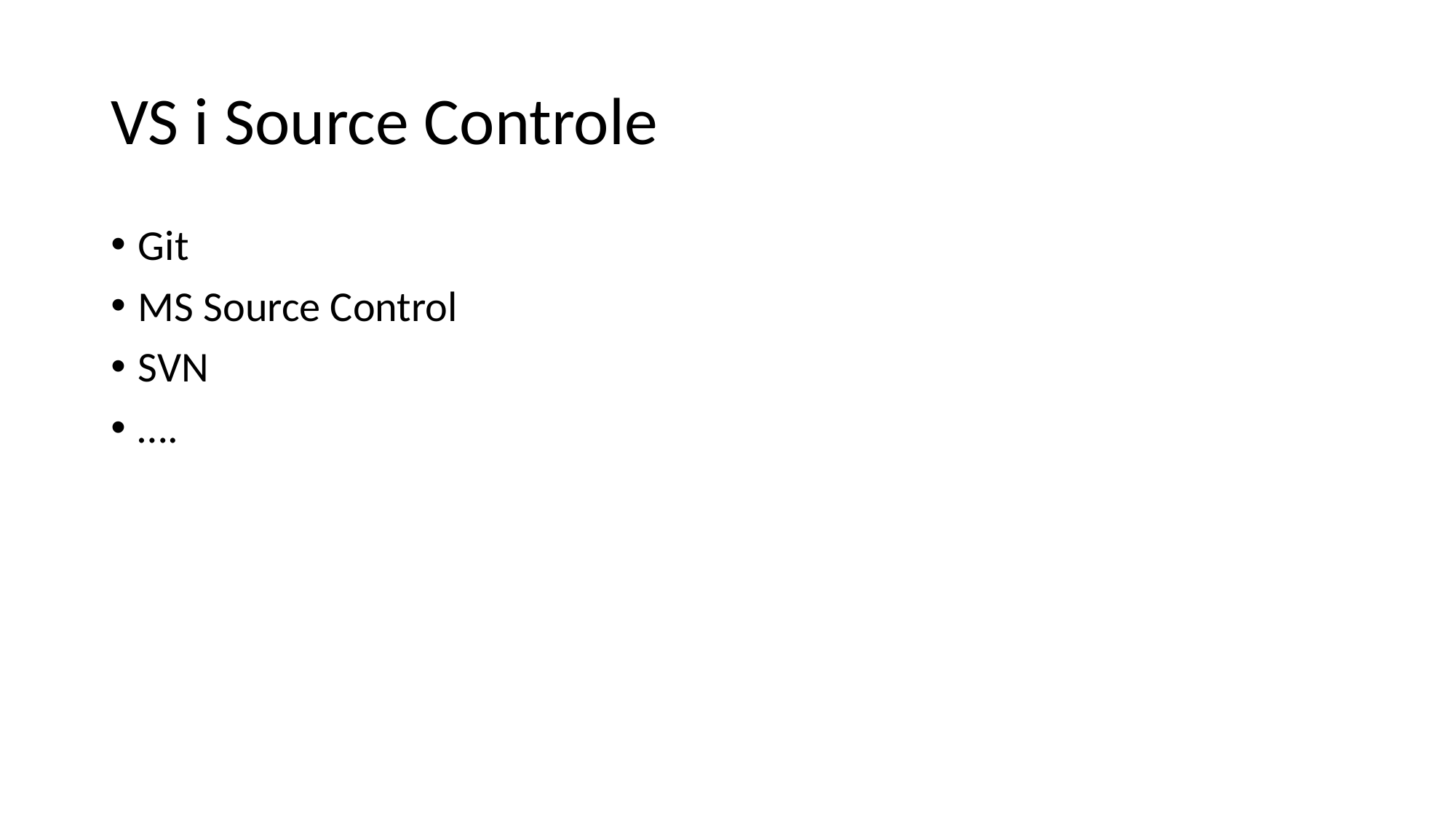

# VS i Source Controle
Git
MS Source Control
SVN
….